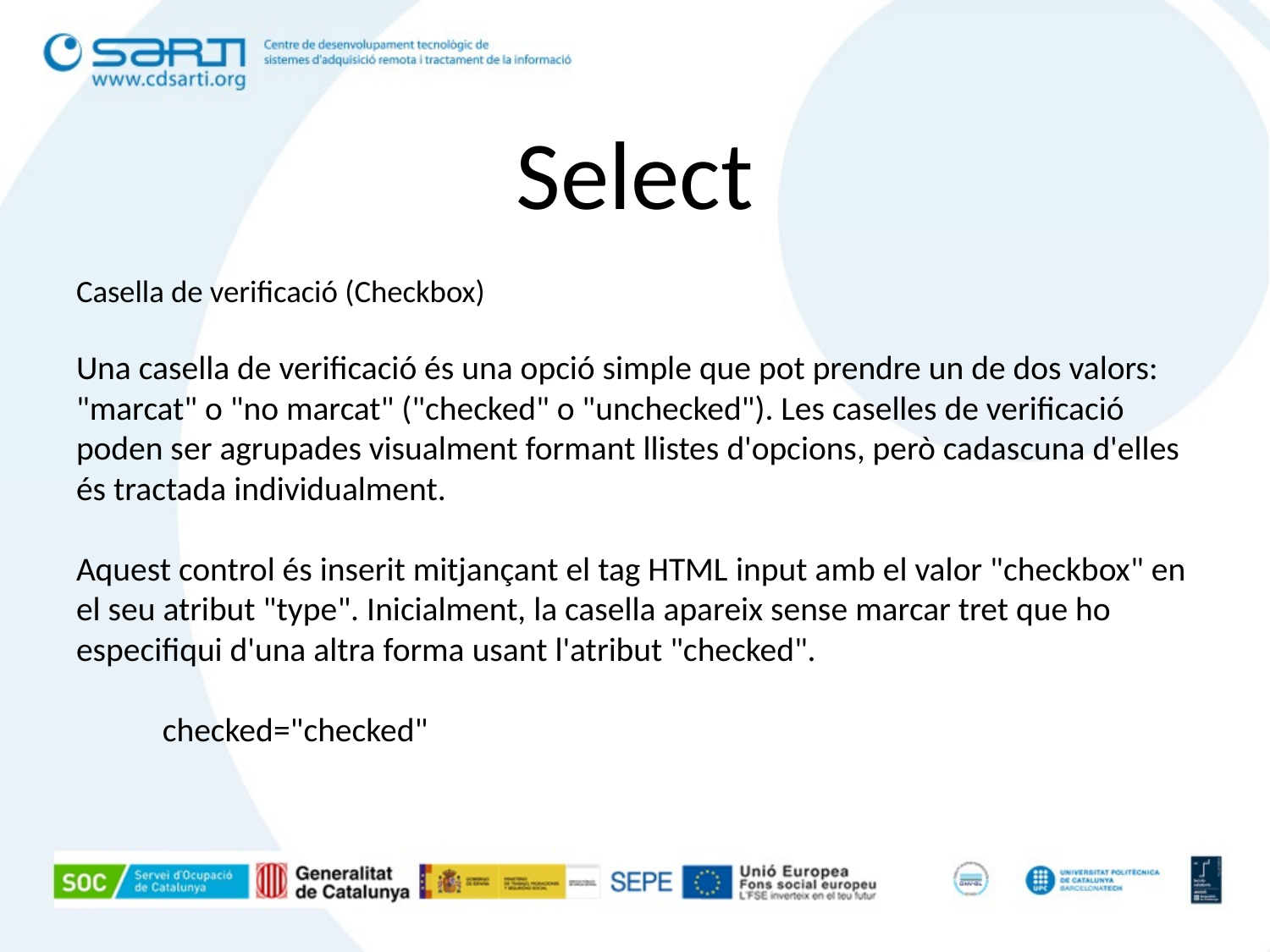

# Select
Casella de verificació (Checkbox)
Una casella de verificació és una opció simple que pot prendre un de dos valors: "marcat" o "no marcat" ("checked" o "unchecked"). Les caselles de verificació poden ser agrupades visualment formant llistes d'opcions, però cadascuna d'elles és tractada individualment.

Aquest control és inserit mitjançant el tag HTML input amb el valor "checkbox" en el seu atribut "type". Inicialment, la casella apareix sense marcar tret que ho especifiqui d'una altra forma usant l'atribut "checked".

	checked="checked"